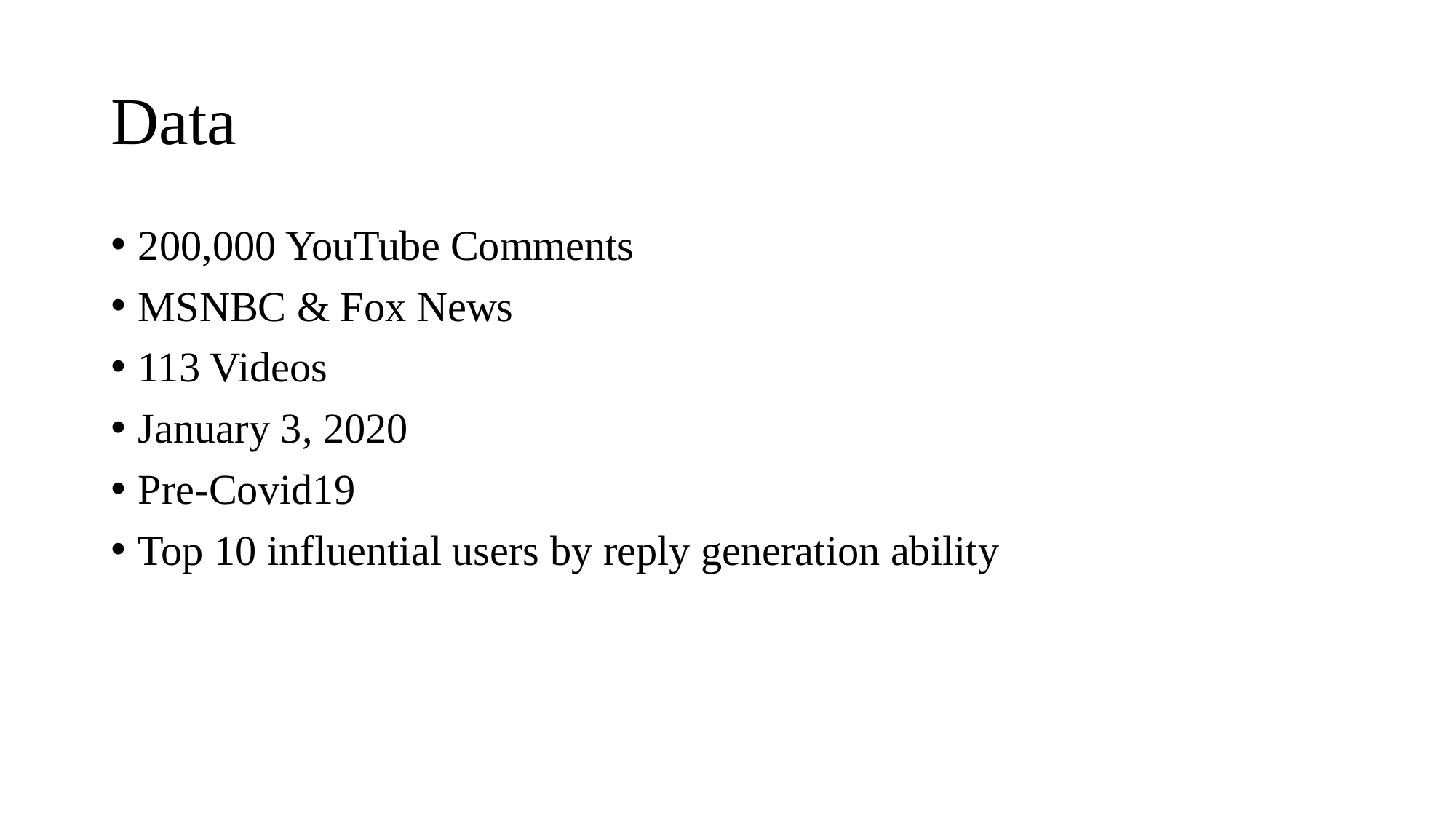

# Data
200,000 YouTube Comments
MSNBC & Fox News
113 Videos
January 3, 2020
Pre-Covid19
Top 10 influential users by reply generation ability